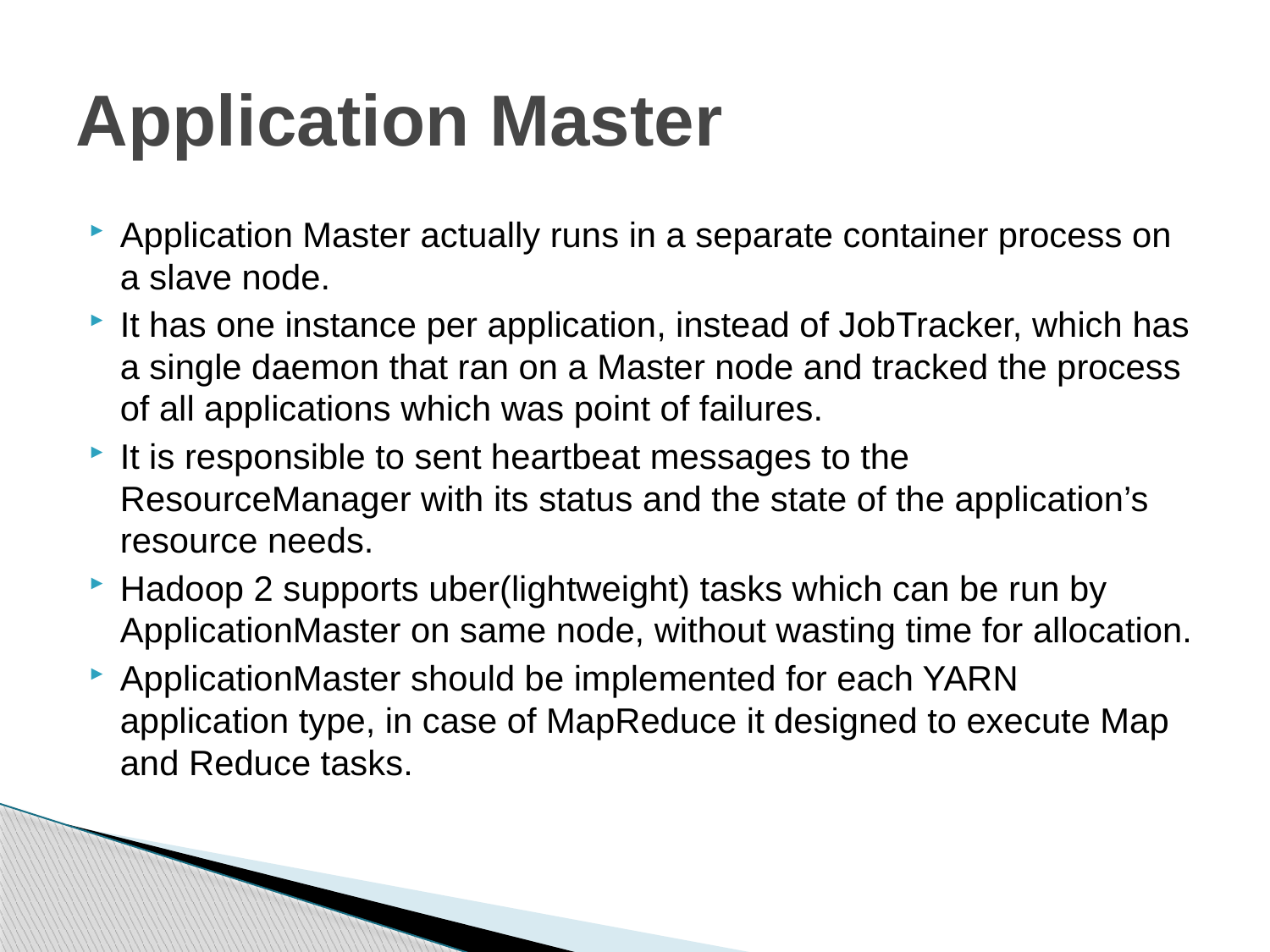

# Application Master
Application Master actually runs in a separate container process on a slave node.
It has one instance per application, instead of JobTracker, which has a single daemon that ran on a Master node and tracked the process of all applications which was point of failures.
It is responsible to sent heartbeat messages to the ResourceManager with its status and the state of the application’s resource needs.
Hadoop 2 supports uber(lightweight) tasks which can be run by ApplicationMaster on same node, without wasting time for allocation.
ApplicationMaster should be implemented for each YARN application type, in case of MapReduce it designed to execute Map and Reduce tasks.